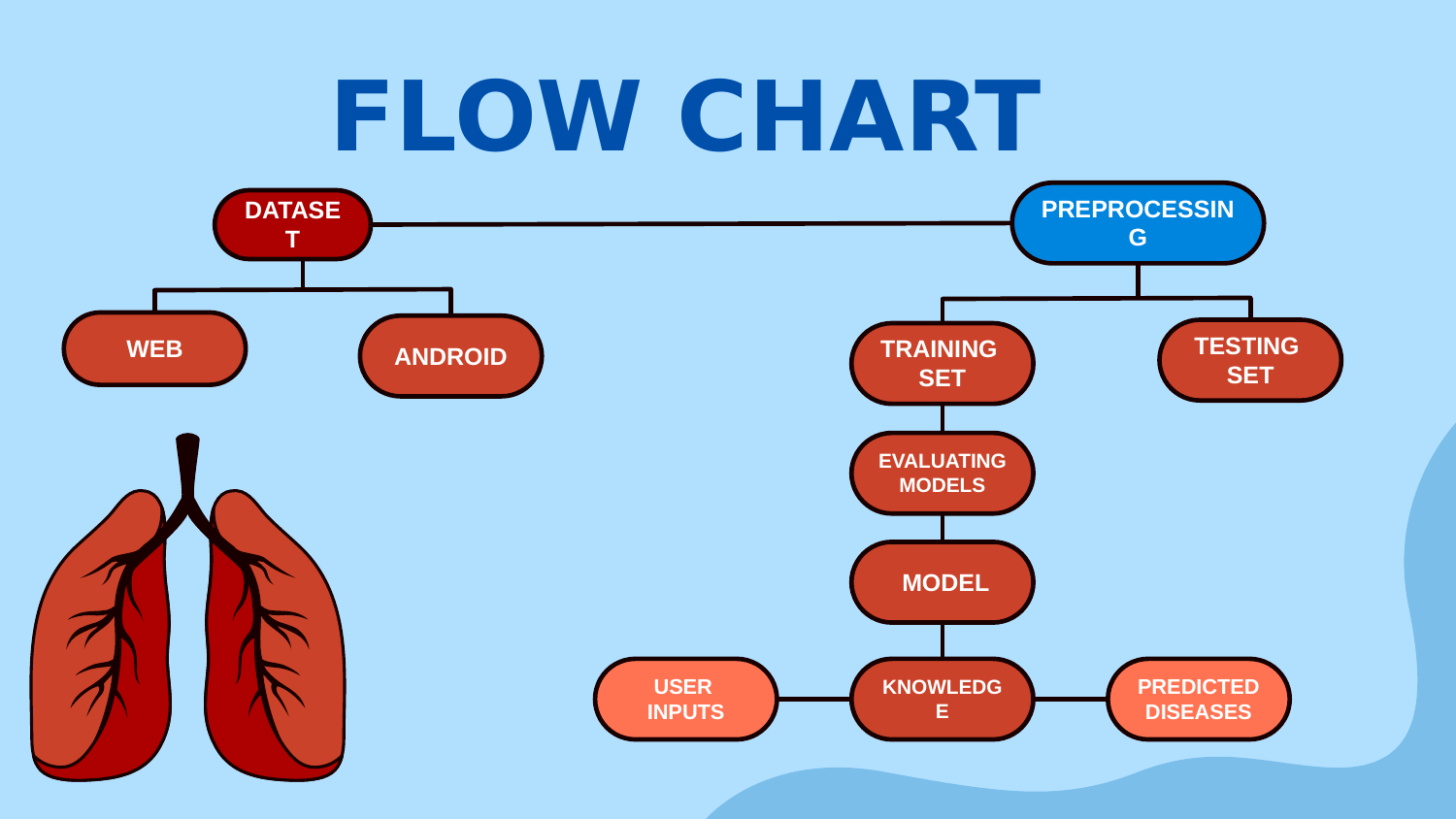

# FLOW CHART
PREPROCESSING
DATASET
WEB
ANDROID
TESTING
SET
TRAINING
SET

EVALUATING
MODELS
 MODEL
USER
INPUTS
KNOWLEDGE
PREDICTED DISEASES